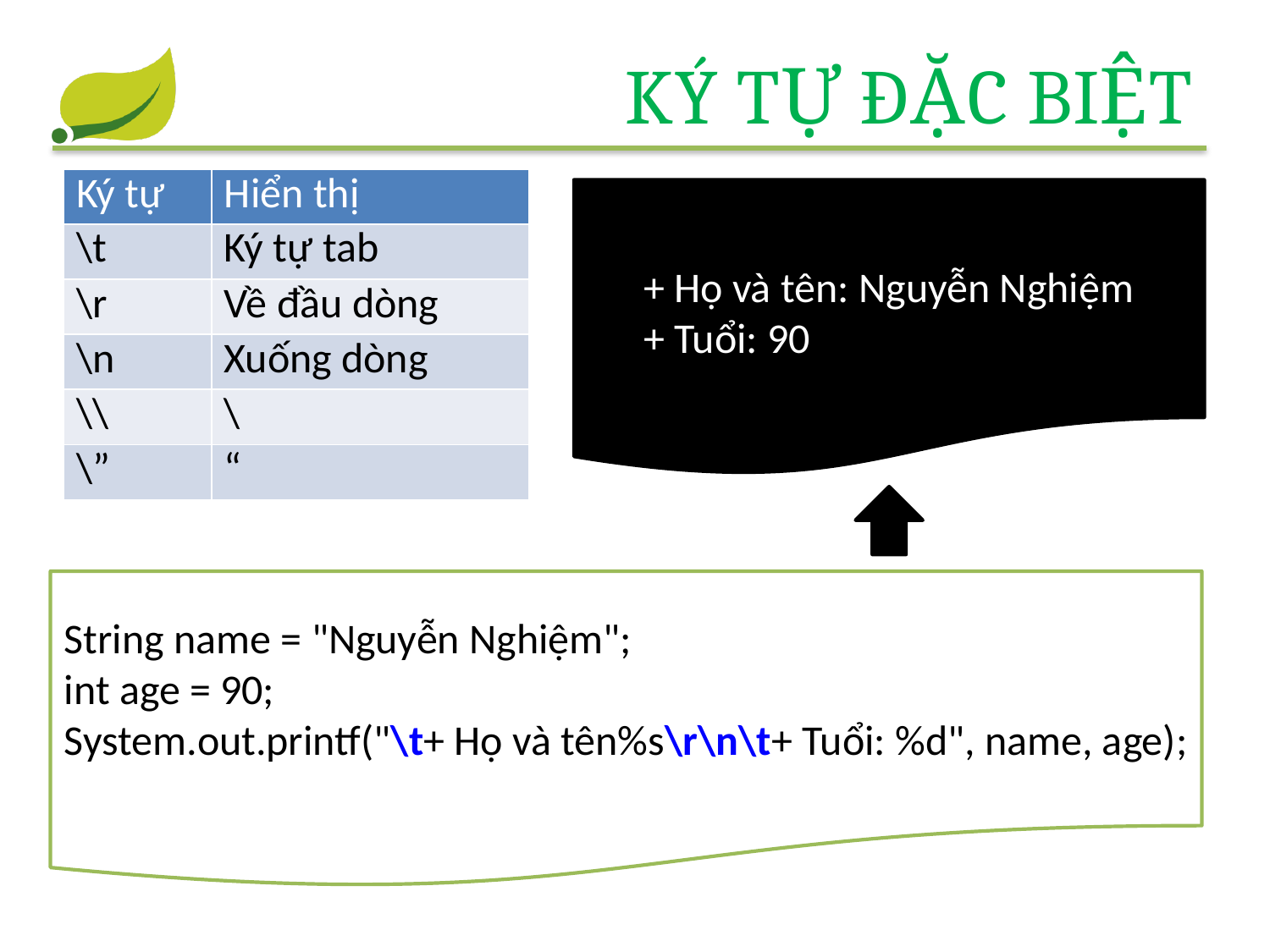

# ký tự đặc biệt
| Ký tự | Hiển thị |
| --- | --- |
| \t | Ký tự tab |
| \r | Về đầu dòng |
| \n | Xuống dòng |
| \\ | \ |
| \” | “ |

      + Họ và tên: Nguyễn Nghiệm
      + Tuổi: 90

String name = "Nguyễn Nghiệm";
int age = 90;
System.out.printf("\t+ Họ và tên%s\r\n\t+ Tuổi: %d", name, age);